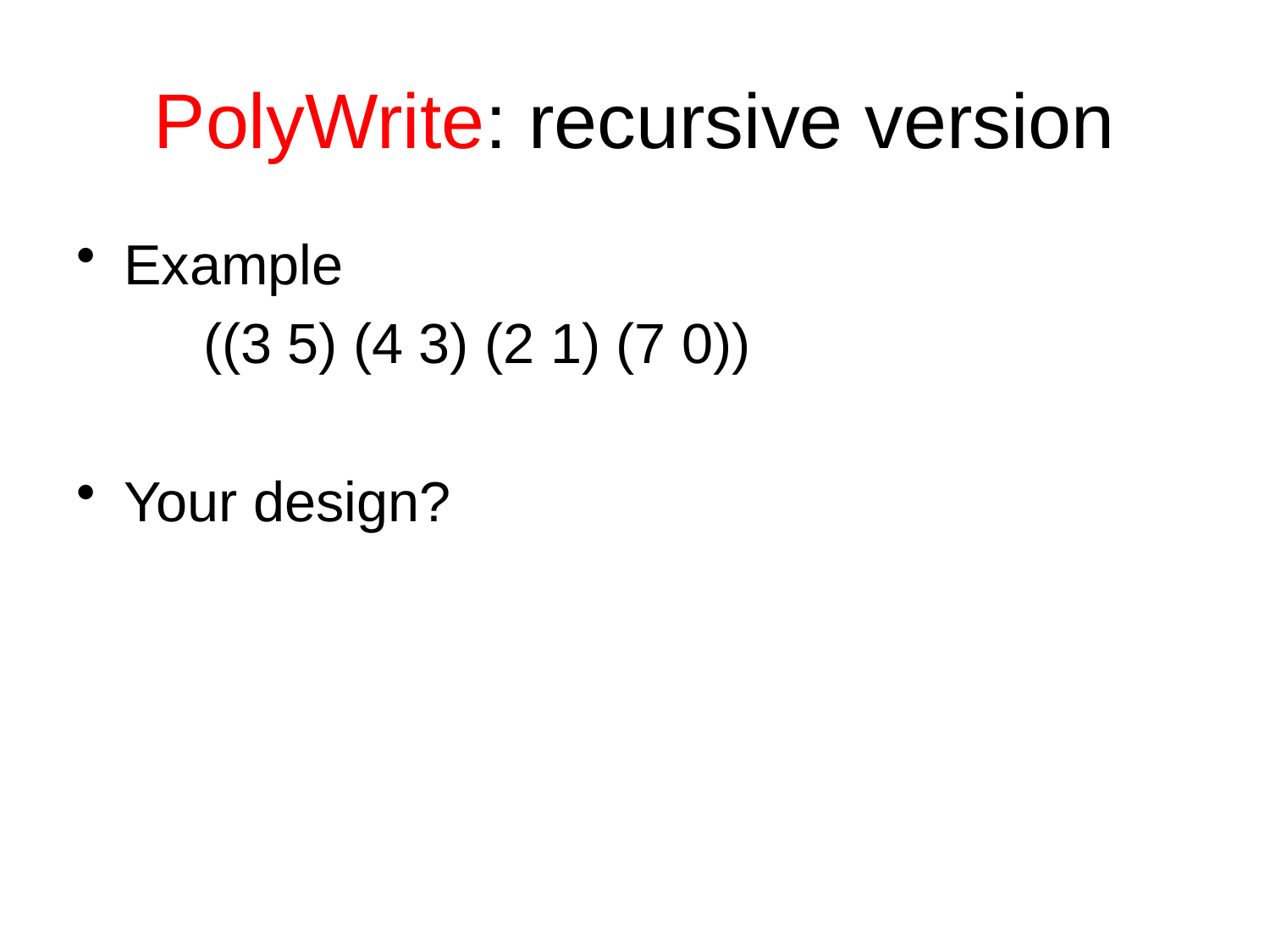

# PolyWrite: recursive version
Example
	((3 5) (4 3) (2 1) (7 0))

Your design?